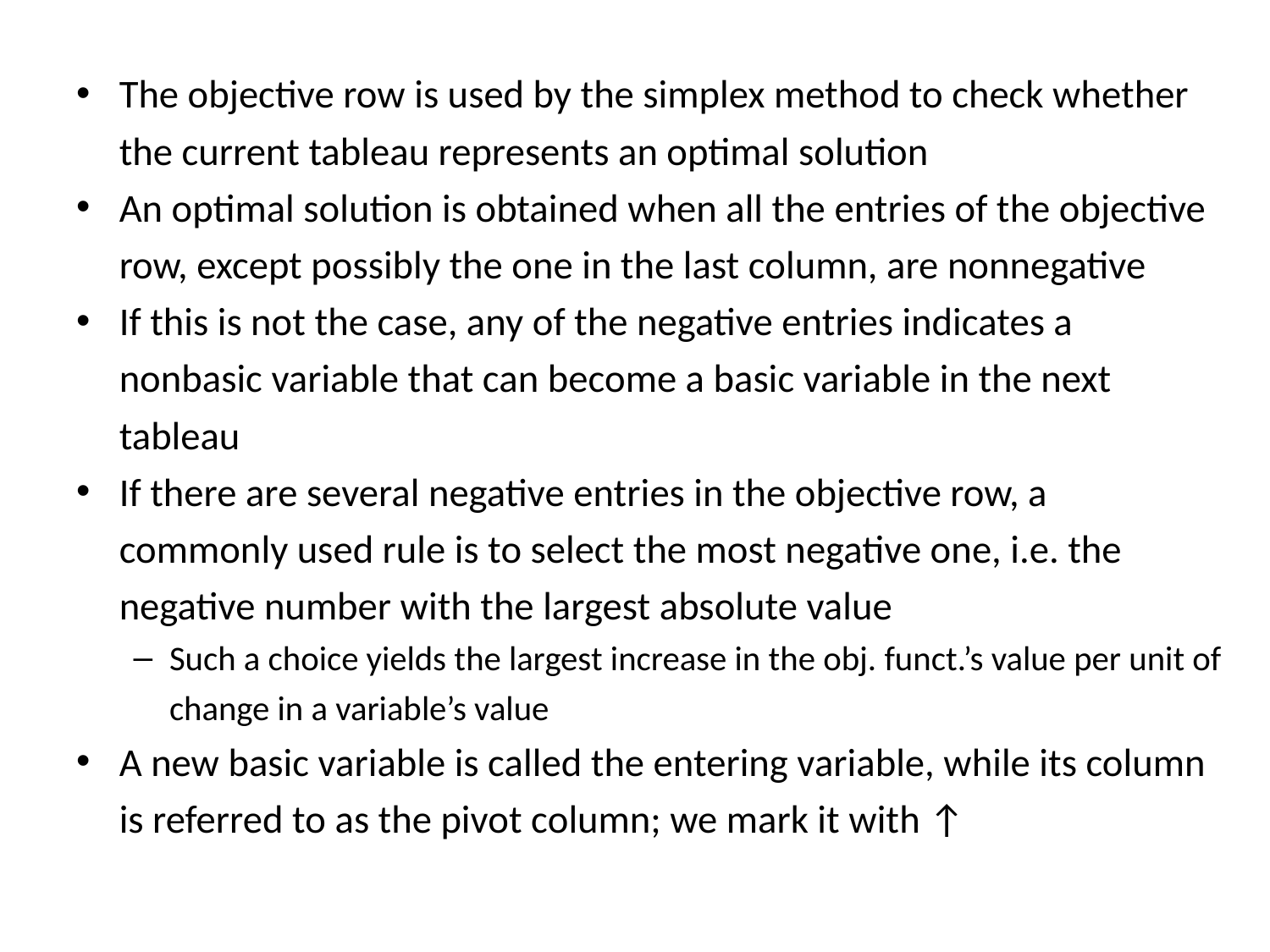

The objective row is used by the simplex method to check whether the current tableau represents an optimal solution
An optimal solution is obtained when all the entries of the objective row, except possibly the one in the last column, are nonnegative
If this is not the case, any of the negative entries indicates a nonbasic variable that can become a basic variable in the next tableau
If there are several negative entries in the objective row, a commonly used rule is to select the most negative one, i.e. the negative number with the largest absolute value
Such a choice yields the largest increase in the obj. funct.’s value per unit of change in a variable’s value
A new basic variable is called the entering variable, while its column is referred to as the pivot column; we mark it with ↑